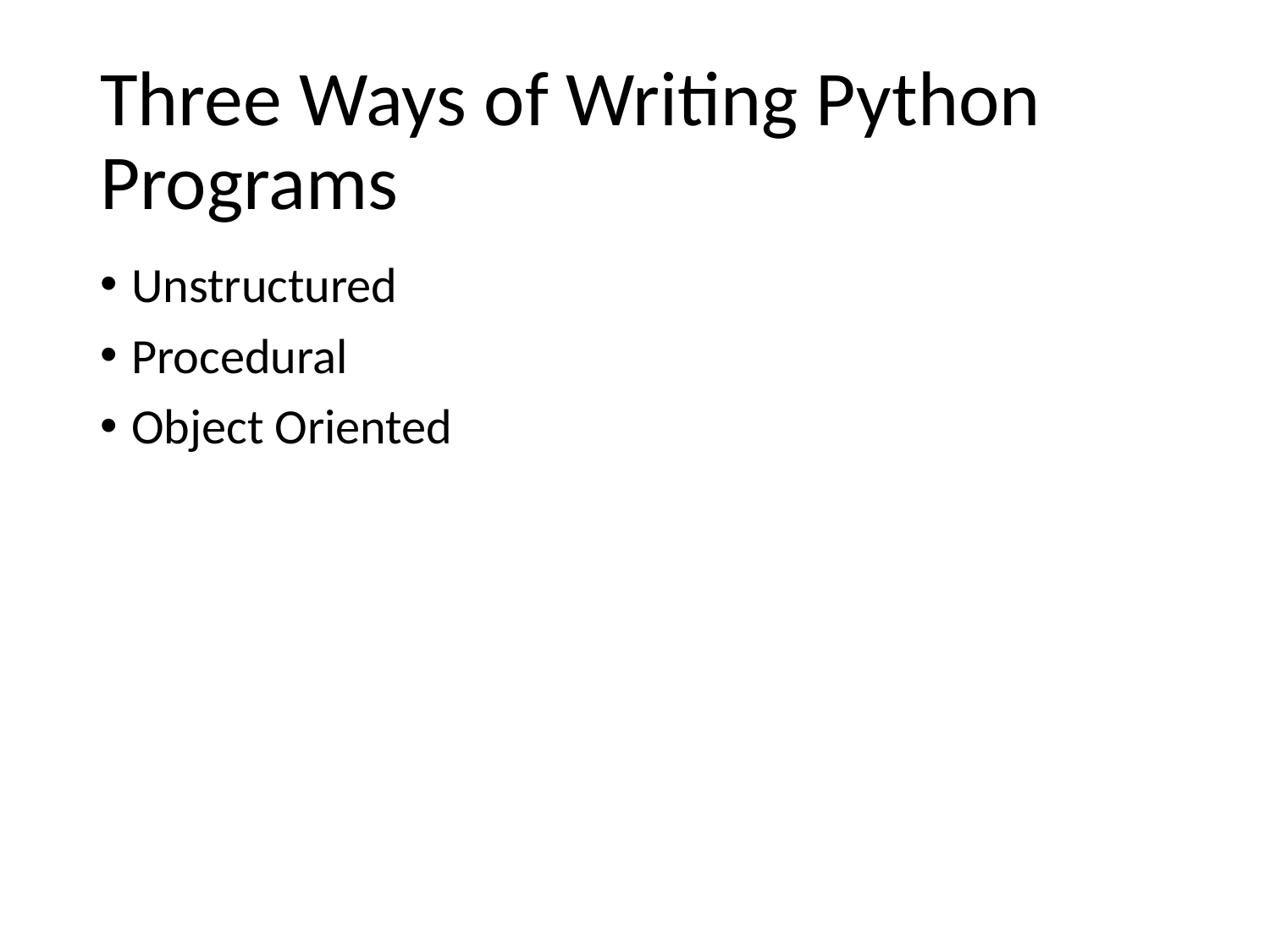

# Three Ways of Writing Python Programs
Unstructured
Procedural
Object Oriented